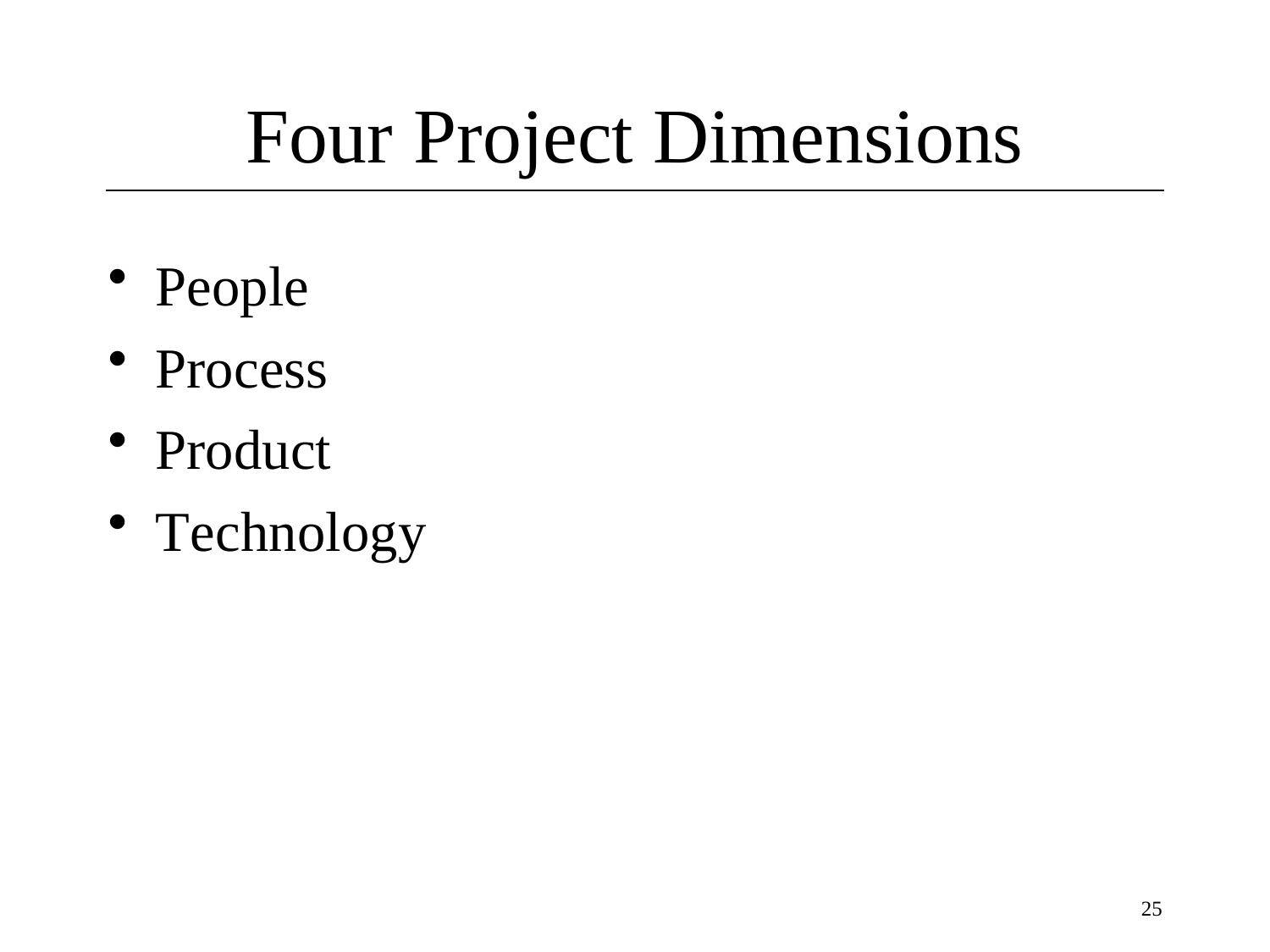

# Four	Project Dimensions
People
Process
Product
Technology
25